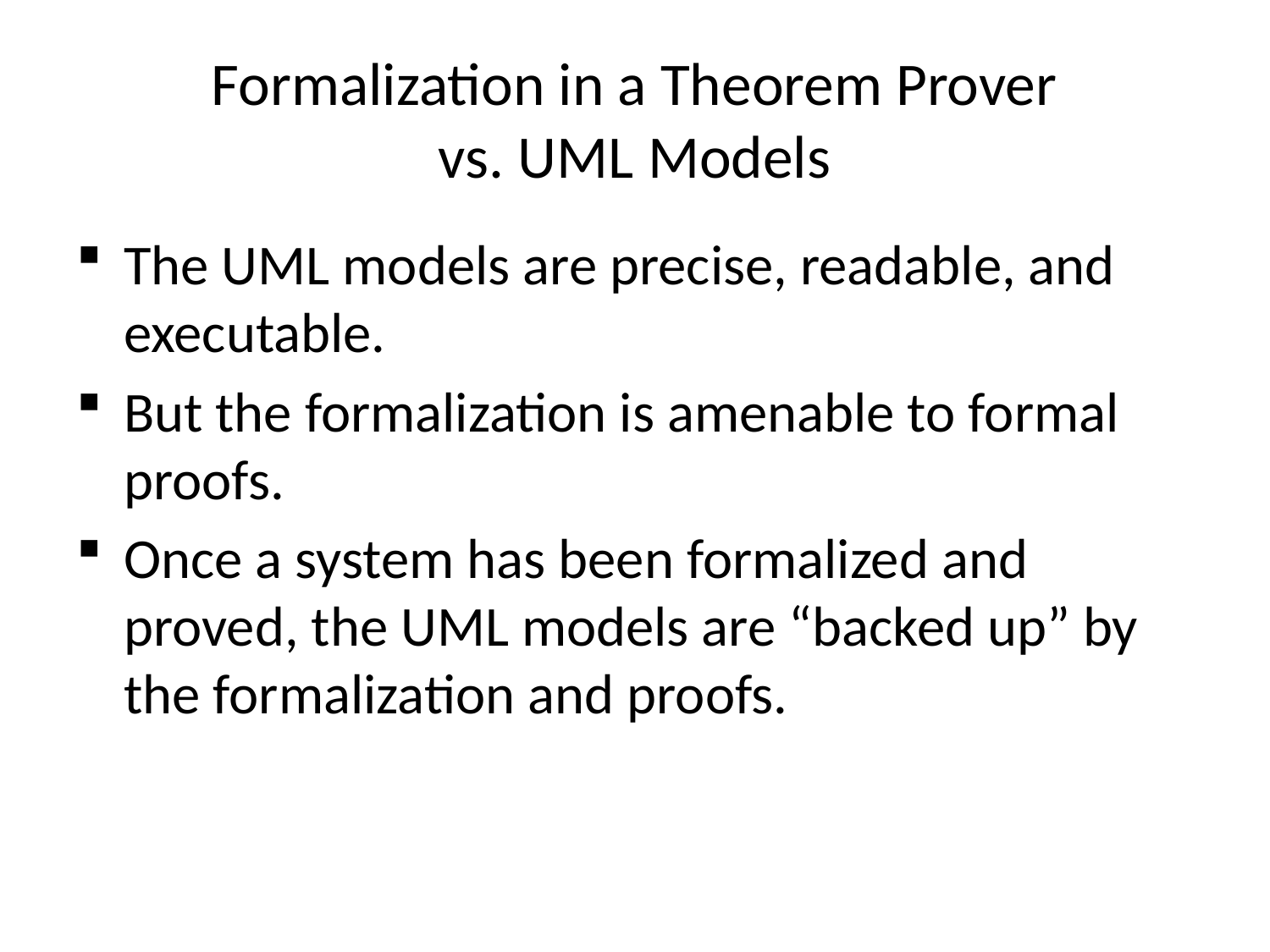

# Formalization in a Theorem Prover vs. UML Models
The UML models are precise, readable, and executable.
But the formalization is amenable to formal proofs.
Once a system has been formalized and proved, the UML models are “backed up” by the formalization and proofs.